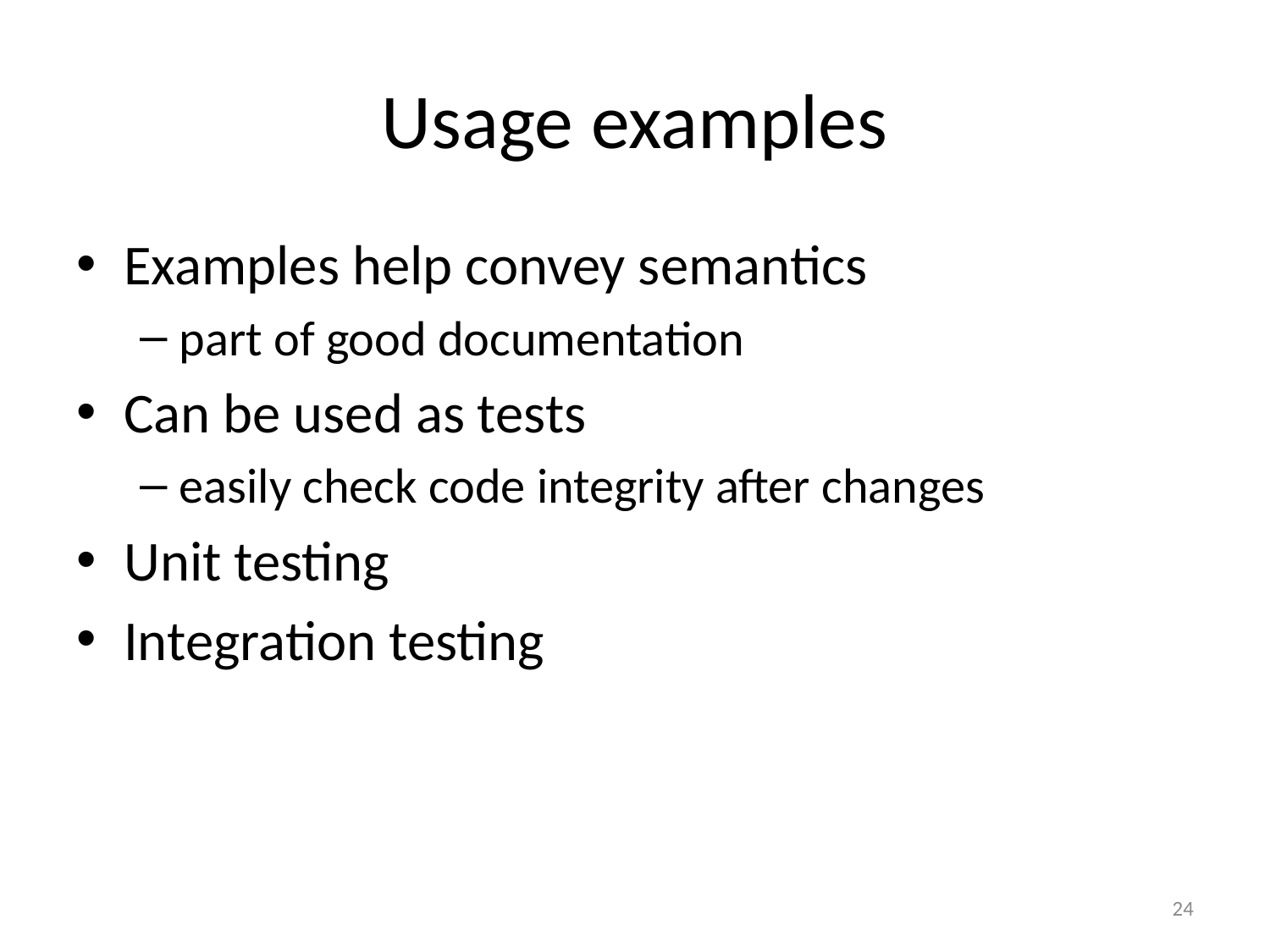

# Usage examples
Examples help convey semantics
part of good documentation
Can be used as tests
easily check code integrity after changes
Unit testing
Integration testing
24